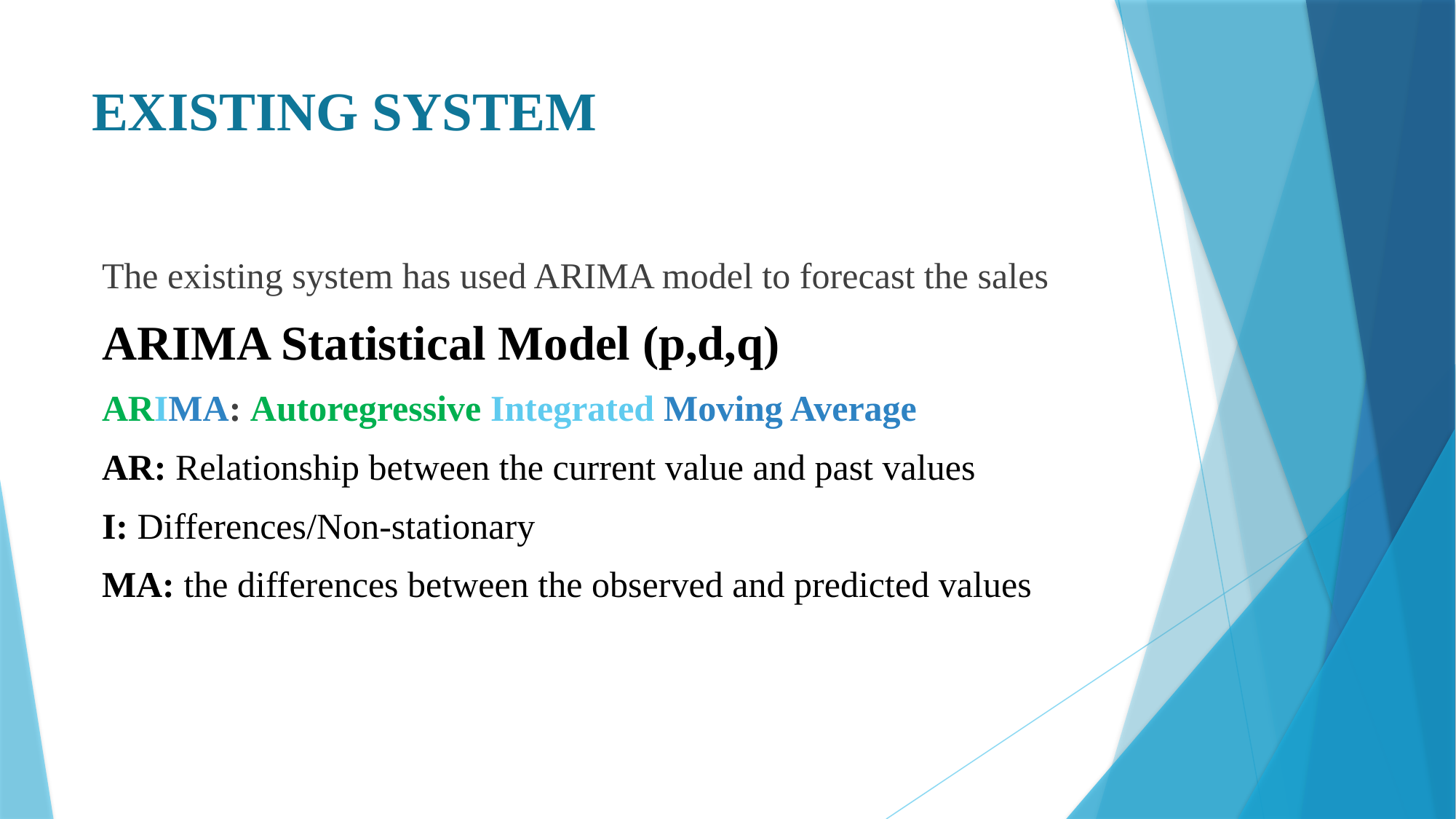

# EXISTING SYSTEM

The existing system has used ARIMA model to forecast the sales
ARIMA Statistical Model (p,d,q)
ARIMA: Autoregressive Integrated Moving Average
AR: Relationship between the current value and past values
I: Differences/Non-stationary
MA: the differences between the observed and predicted values